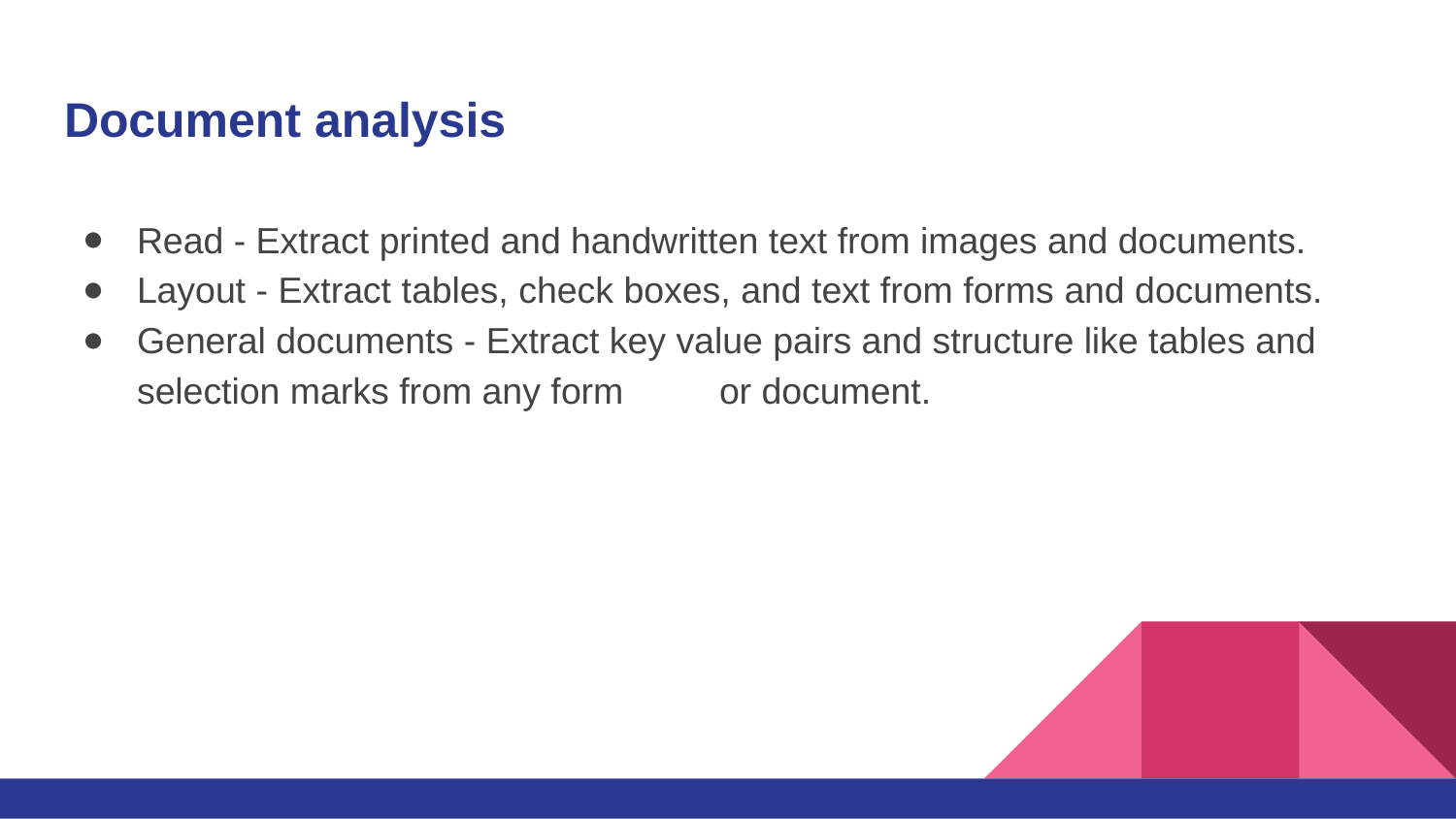

# Document analysis
Read - Extract printed and handwritten text from images and documents.
Layout - Extract tables, check boxes, and text from forms and documents.
General documents - Extract key value pairs and structure like tables and selection marks from any form 	or document.